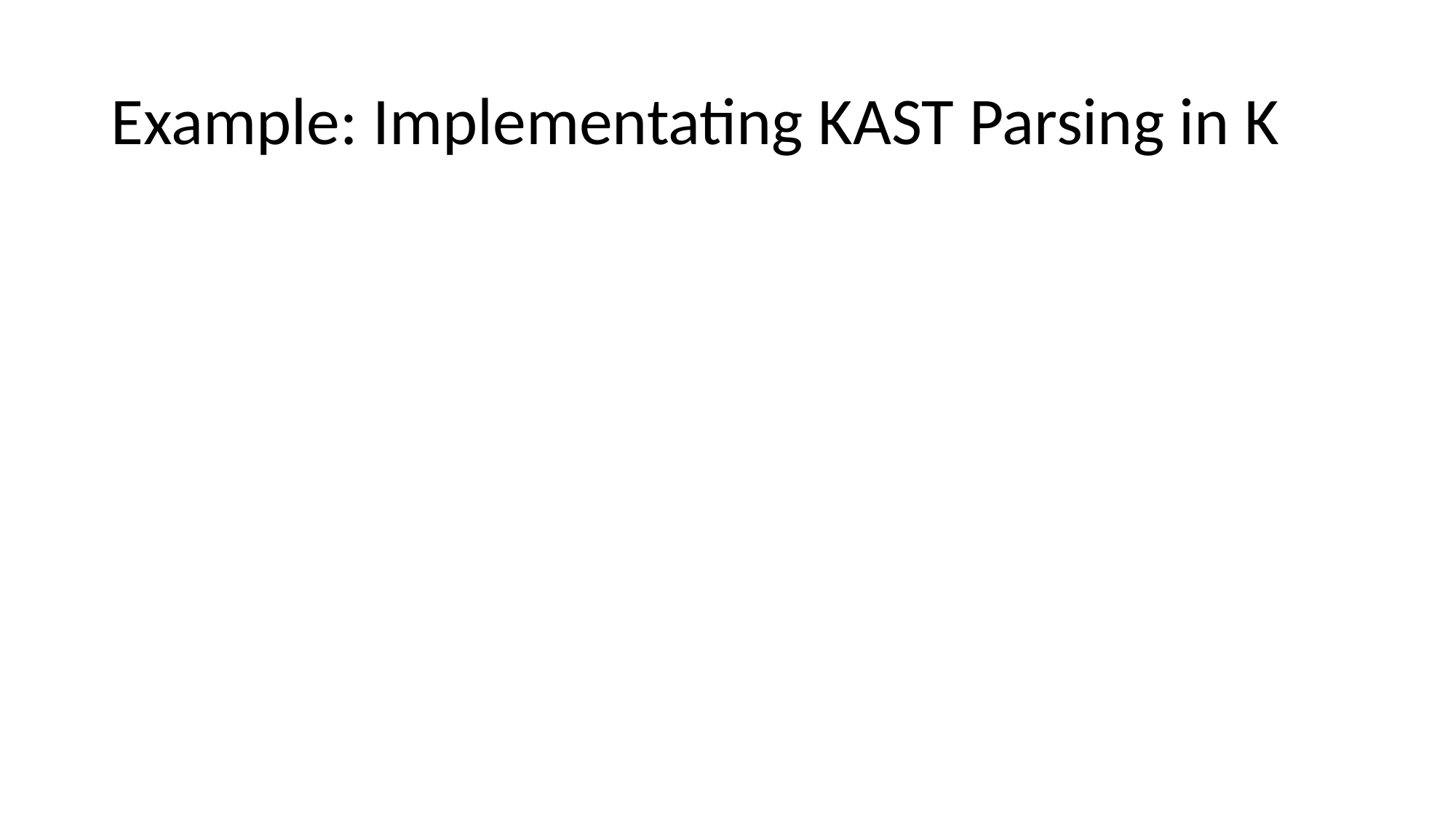

# Example: Implementating KAST Parsing in K